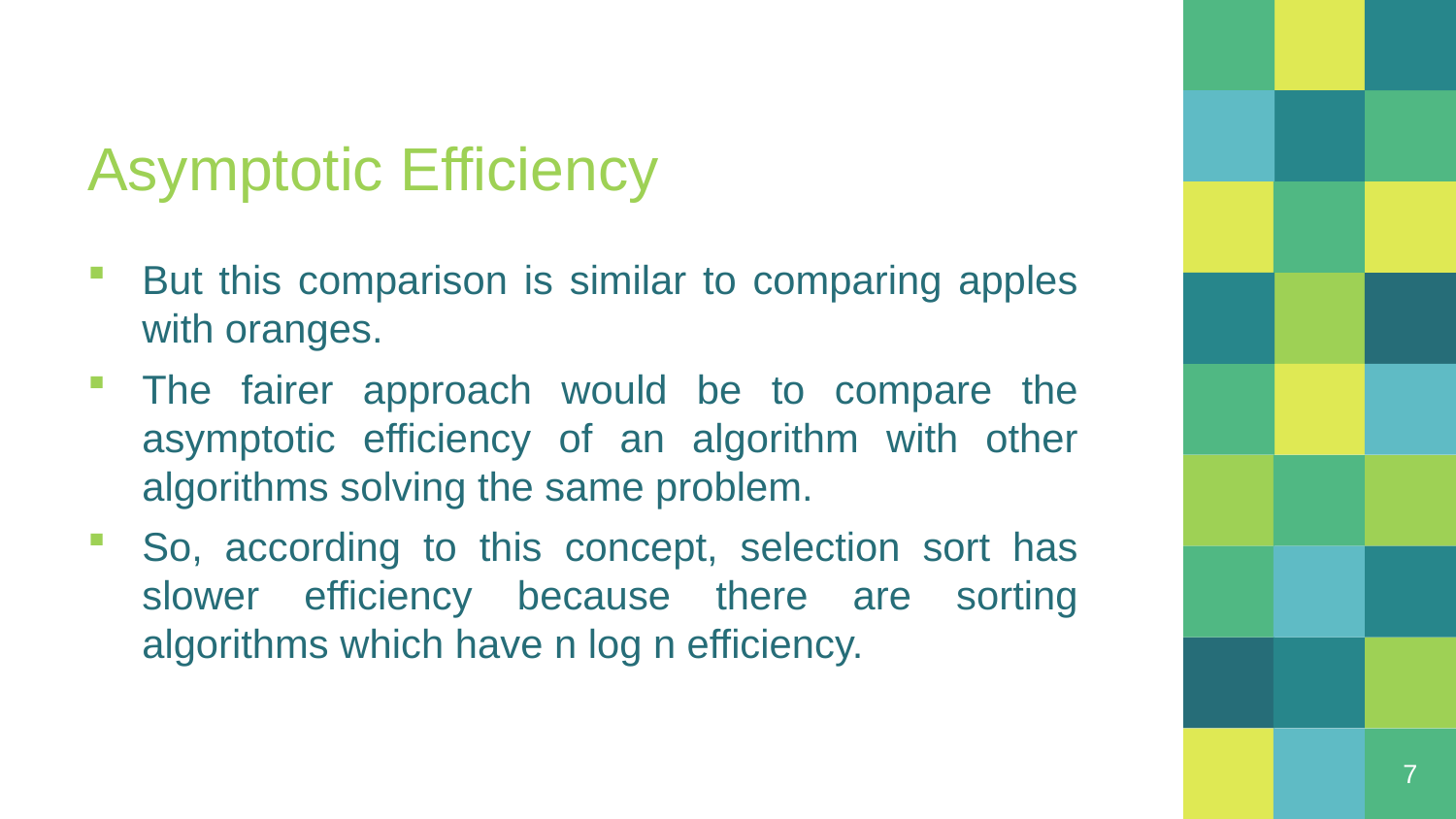

# Asymptotic Efficiency
But this comparison is similar to comparing apples with oranges.
The fairer approach would be to compare the asymptotic efficiency of an algorithm with other algorithms solving the same problem.
So, according to this concept, selection sort has slower efficiency because there are sorting algorithms which have n log n efficiency.
7